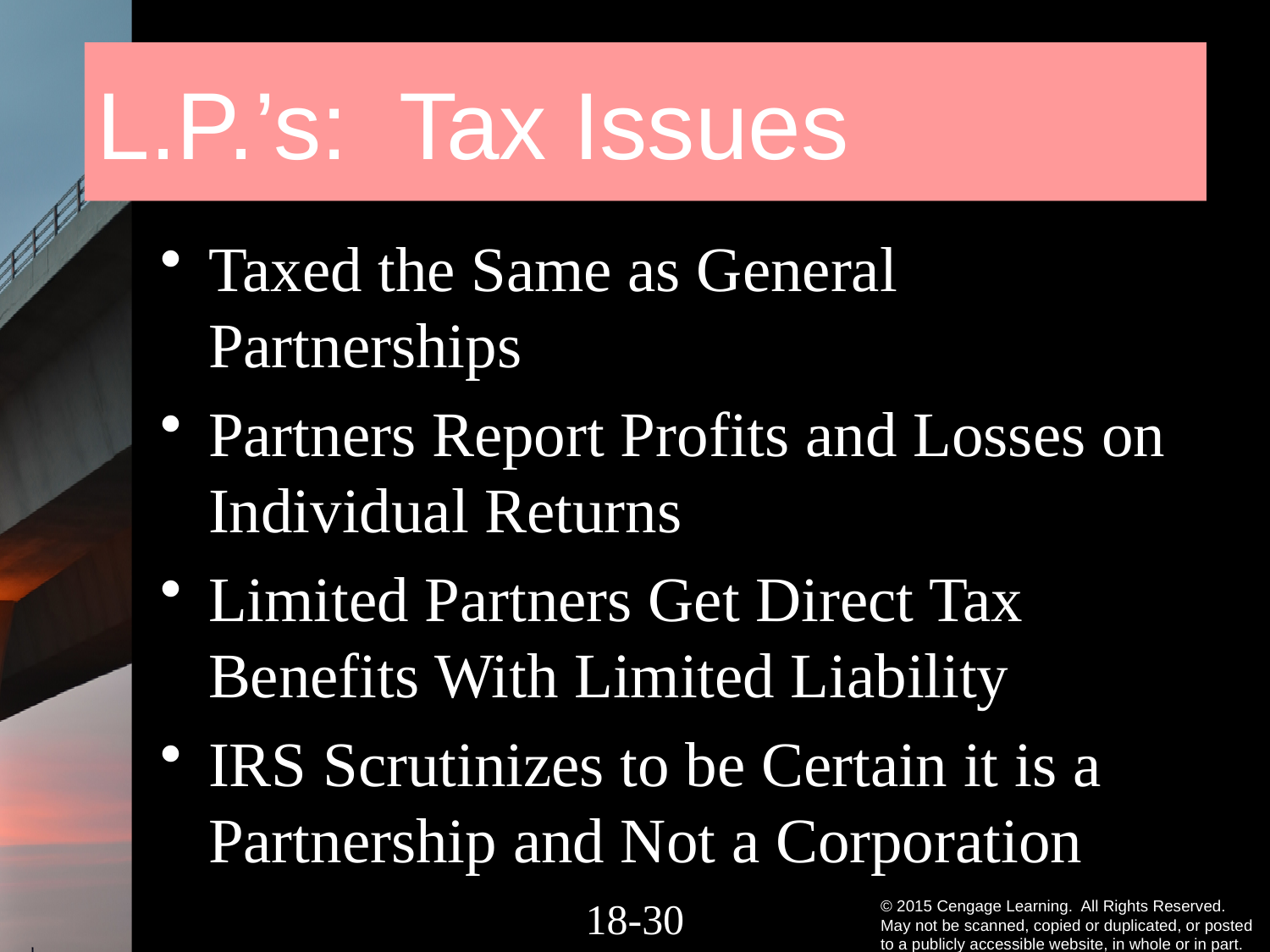

# L.P.’s:  Tax Issues
Taxed the Same as General Partnerships
Partners Report Profits and Losses on Individual Returns
Limited Partners Get Direct Tax Benefits With Limited Liability
IRS Scrutinizes to be Certain it is a Partnership and Not a Corporation
18-30